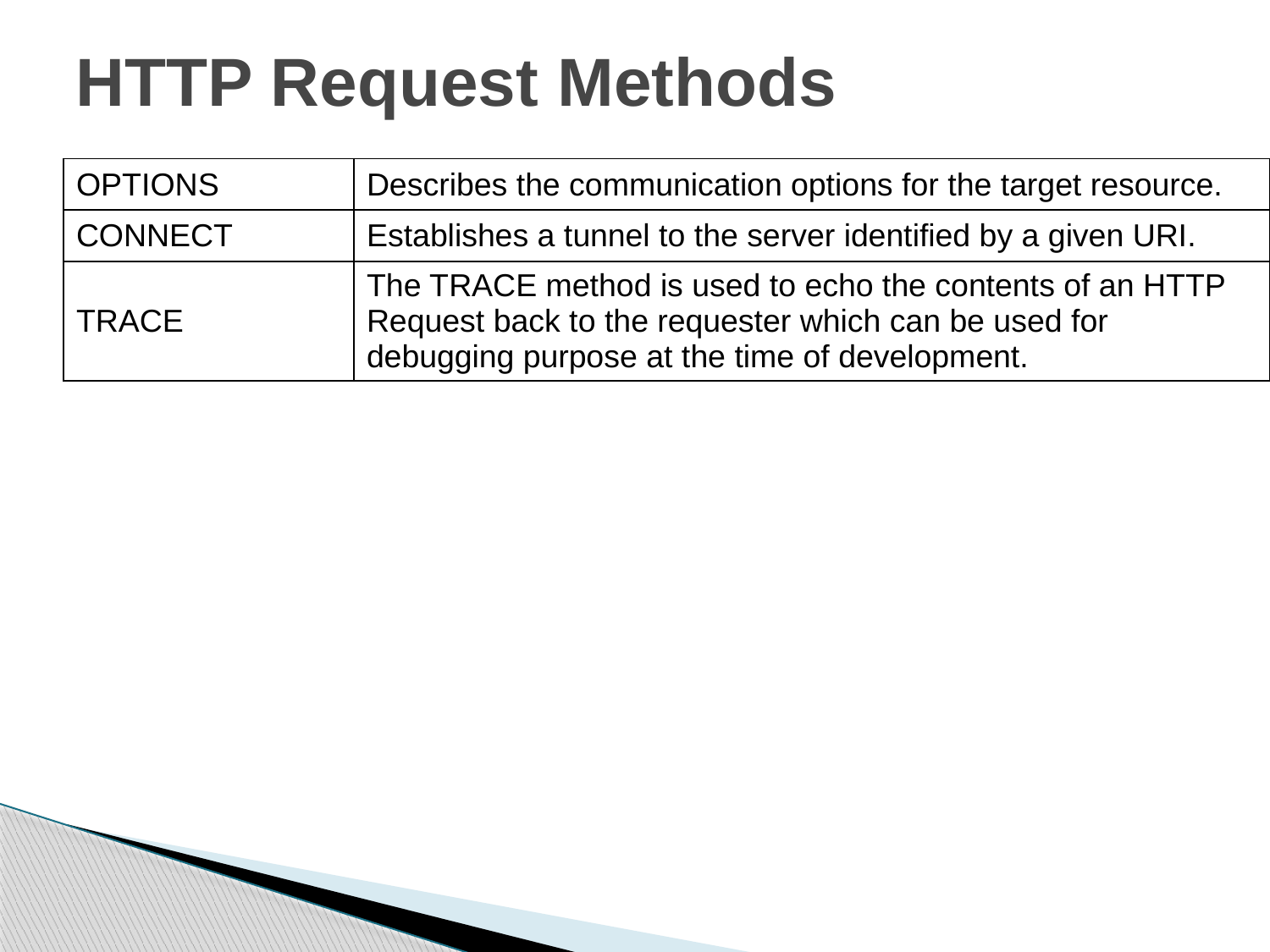

# HTTP Request Methods
| OPTIONS | Describes the communication options for the target resource. |
| --- | --- |
| CONNECT | Establishes a tunnel to the server identified by a given URI. |
| TRACE | The TRACE method is used to echo the contents of an HTTP Request back to the requester which can be used for debugging purpose at the time of development. |